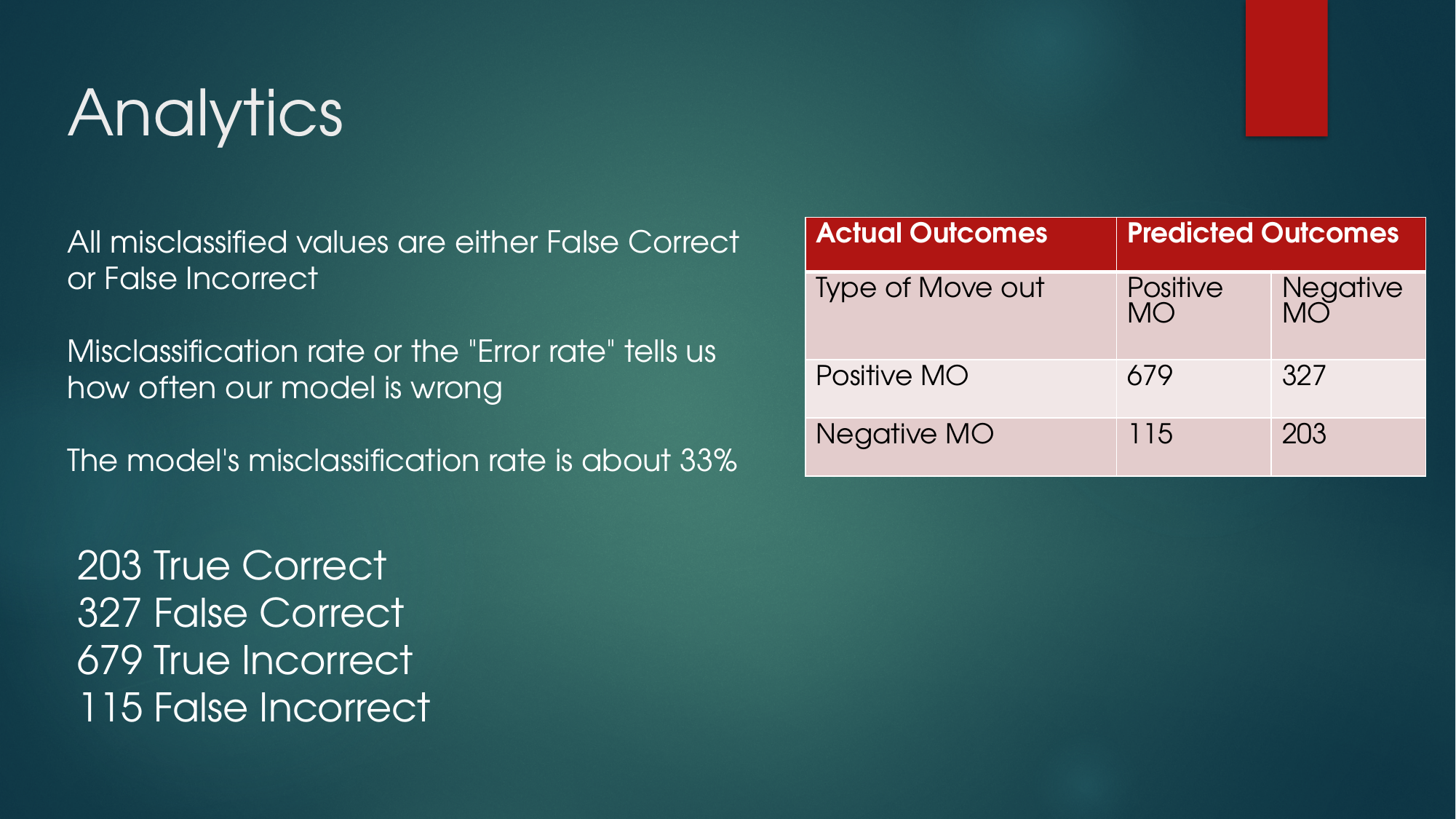

# Analytics
All misclassified values are either False Correct or False Incorrect

Misclassification rate or the "Error rate" tells us how often our model is wrong

The model's misclassification rate is about 33%

| Actual Outcomes | Predicted Outcomes |  |
| --- | --- | --- |
| Type of Move out | Positive MO | Negative MO |
| Positive MO | 679 | 327 |
| Negative MO | 115 | 203 |
203 True Correct
327 False Correct
679 True Incorrect
115 False Incorrect